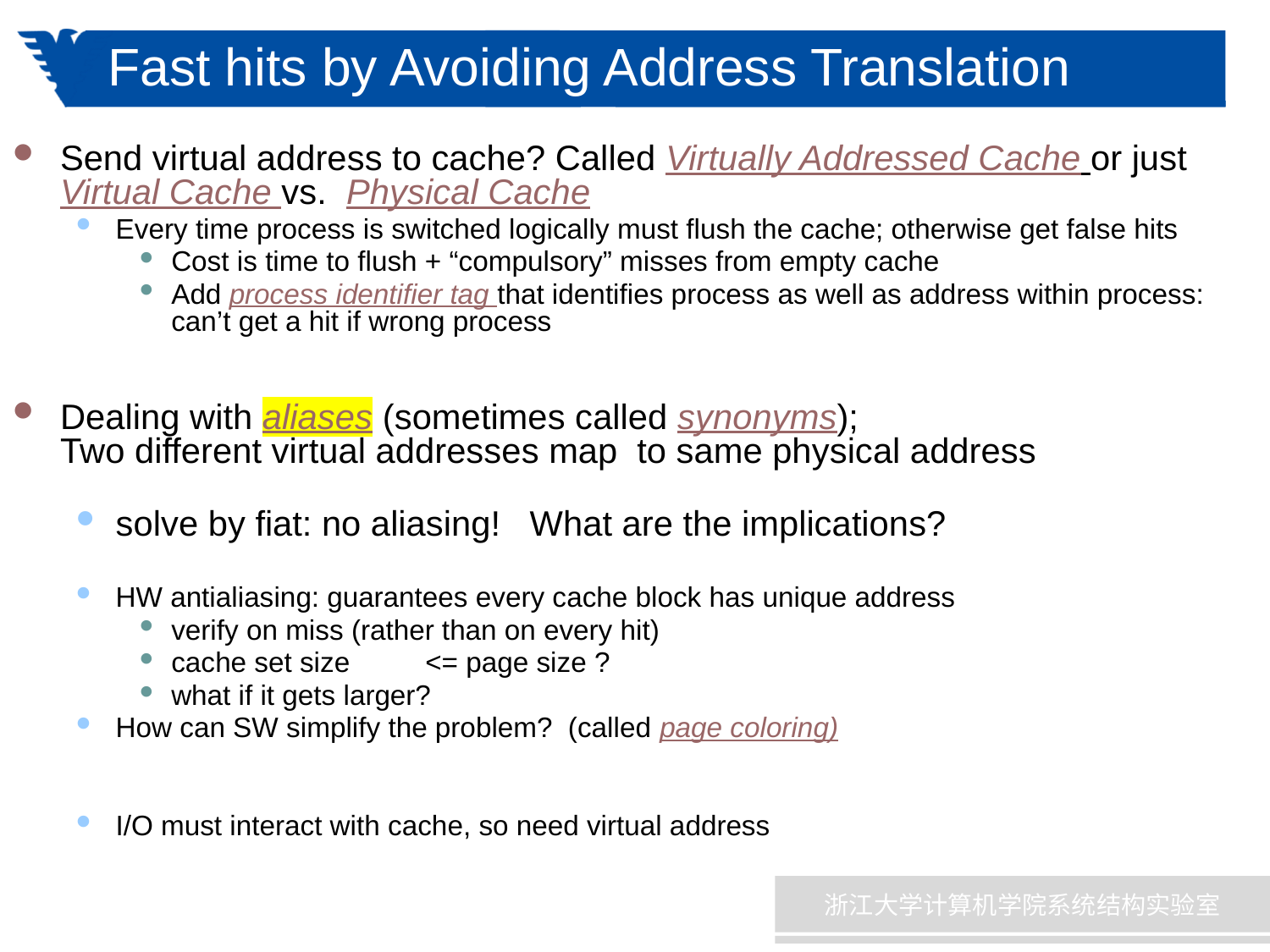

# Fast hits by Avoiding Address Translation
Send virtual address to cache? Called Virtually Addressed Cache or just Virtual Cache vs.  Physical Cache
Every time process is switched logically must flush the cache; otherwise get false hits
Cost is time to flush + “compulsory” misses from empty cache
Add process identifier tag that identifies process as well as address within process: can’t get a hit if wrong process

Dealing with aliases (sometimes called synonyms);
Two different virtual addresses map  to same physical address

solve by fiat: no aliasing!   What are the implications?

HW antialiasing: guarantees every cache block has unique address
verify on miss (rather than on every hit)
cache set size	<= page size ?
what if it gets larger?
How can SW simplify the problem?  (called page coloring)

I/O must interact with cache, so need virtual address